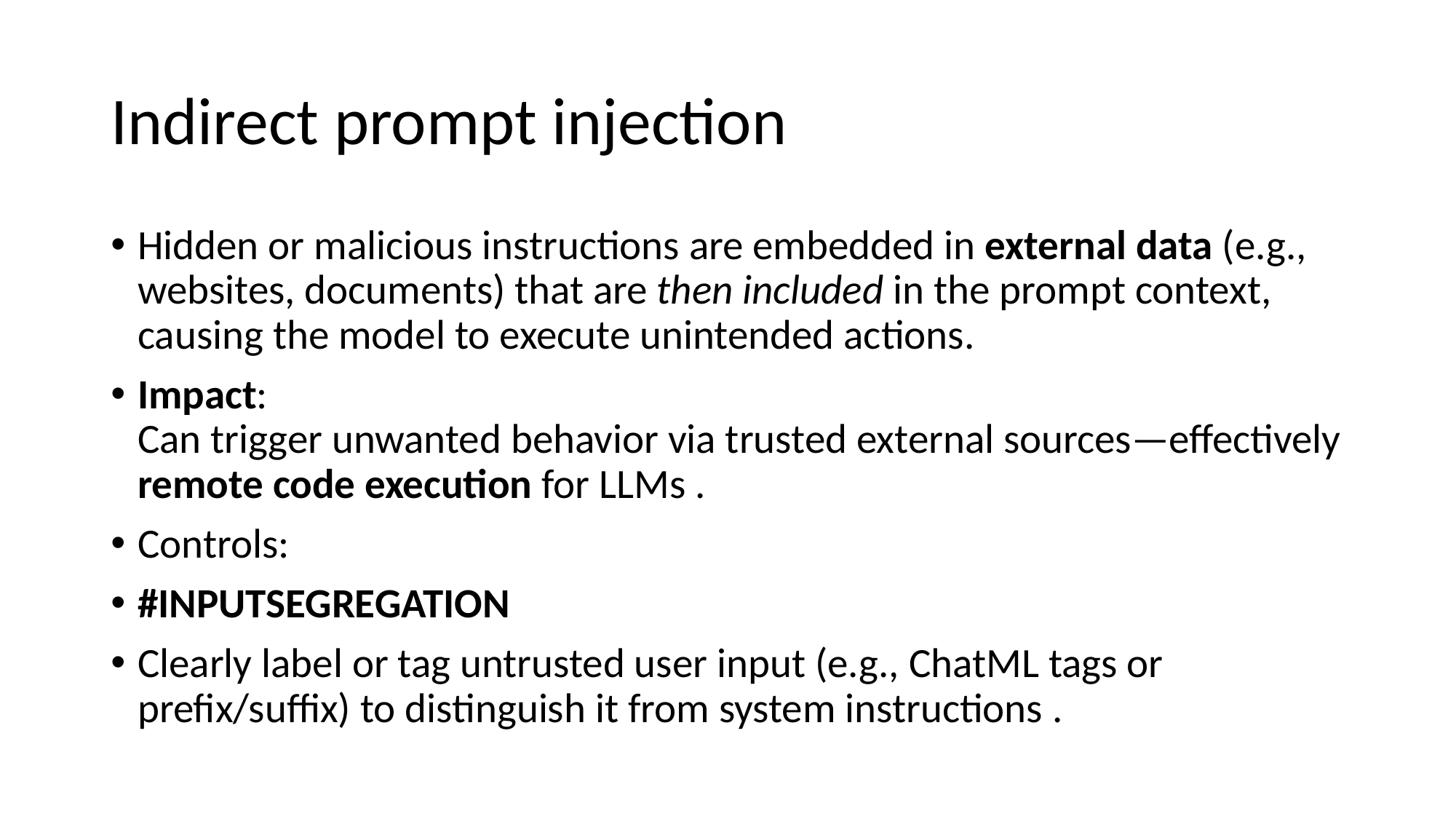

# Indirect prompt injection
Hidden or malicious instructions are embedded in external data (e.g., websites, documents) that are then included in the prompt context, causing the model to execute unintended actions.
Impact:
Can trigger unwanted behavior via trusted external sources—effectively remote code execution for LLMs .
Controls:
#INPUTSEGREGATION
Clearly label or tag untrusted user input (e.g., ChatML tags or prefix/suffix) to distinguish it from system instructions .